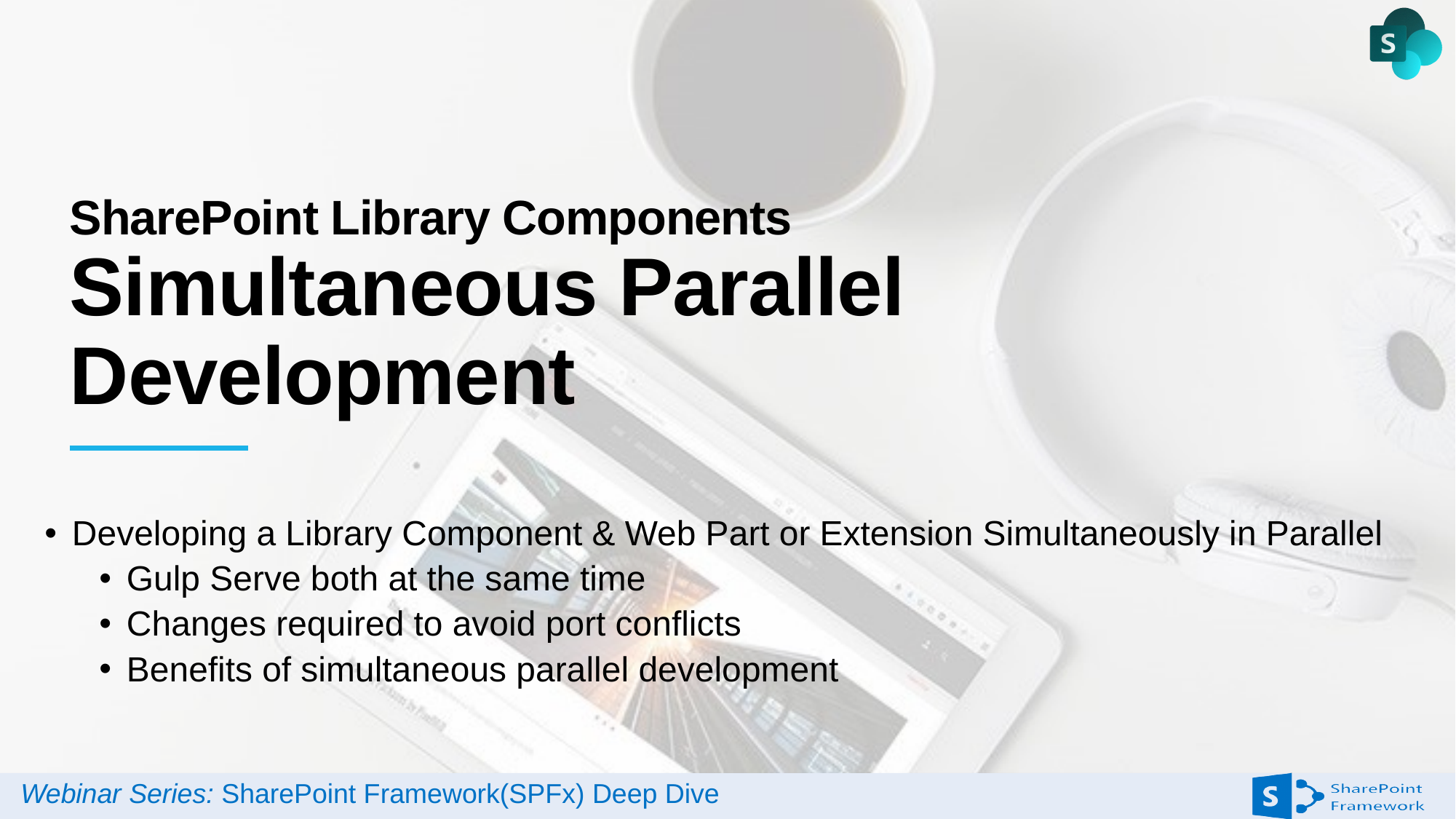

# SharePoint Library Components Simultaneous Parallel Development
Developing a Library Component & Web Part or Extension Simultaneously in Parallel
Gulp Serve both at the same time
Changes required to avoid port conflicts
Benefits of simultaneous parallel development